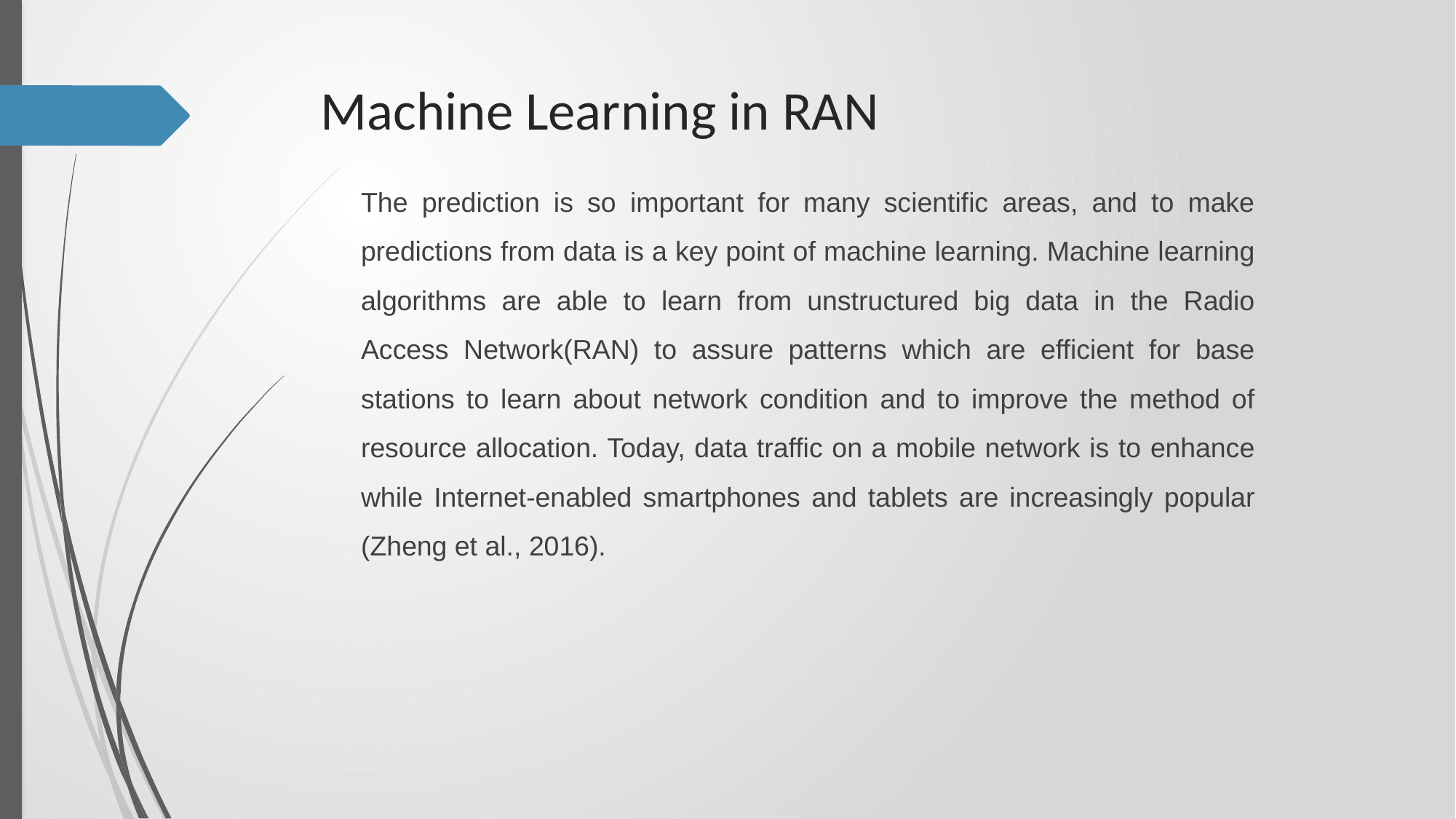

# Machine Learning in RAN
The prediction is so important for many scientific areas, and to make predictions from data is a key point of machine learning. Machine learning algorithms are able to learn from unstructured big data in the Radio Access Network(RAN) to assure patterns which are efficient for base stations to learn about network condition and to improve the method of resource allocation. Today, data traffic on a mobile network is to enhance while Internet-enabled smartphones and tablets are increasingly popular (Zheng et al., 2016).